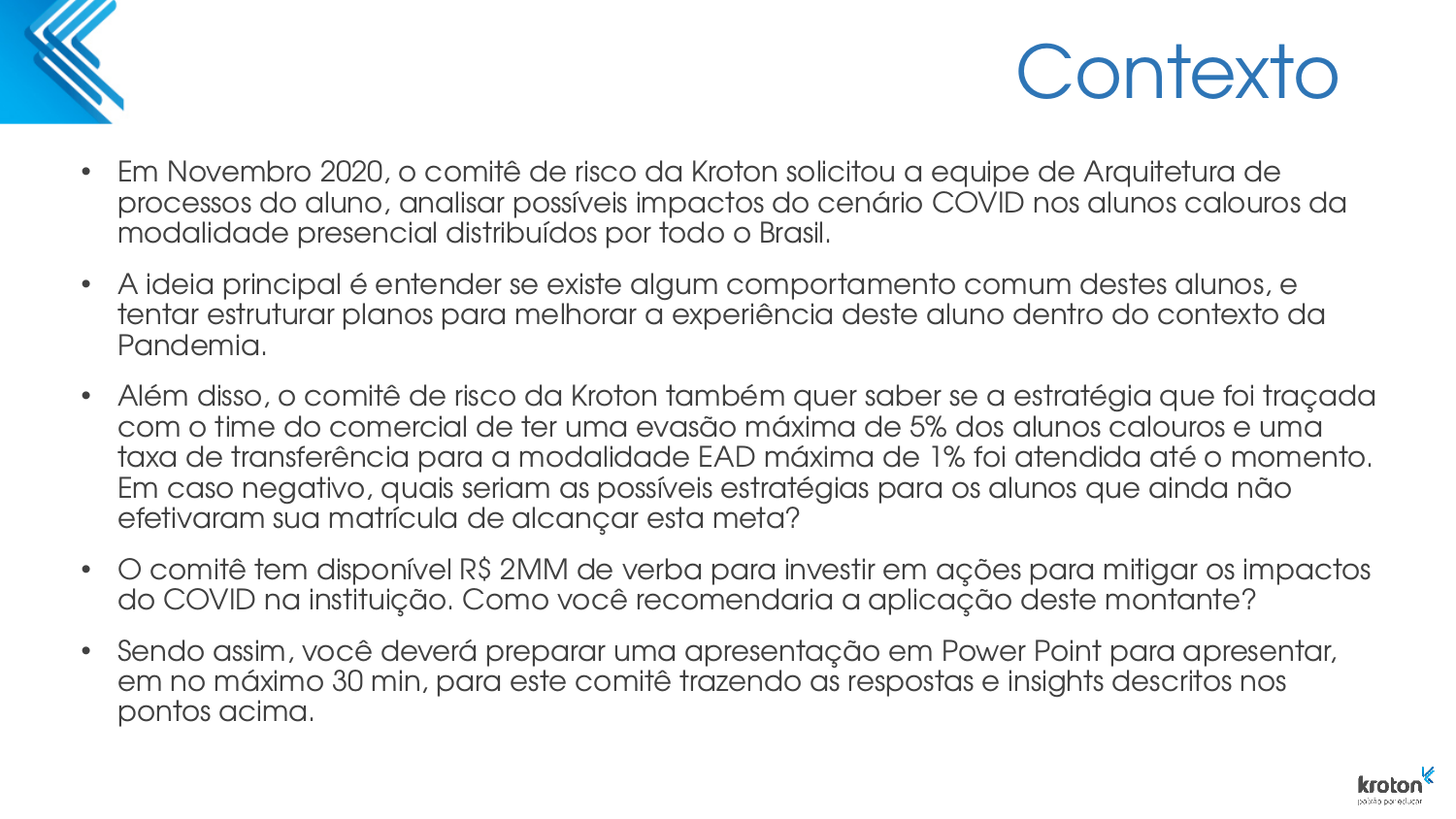

# Contexto
Em Novembro 2020, o comitê de risco da Kroton solicitou a equipe de Arquitetura de processos do aluno, analisar possíveis impactos do cenário COVID nos alunos calouros da modalidade presencial distribuídos por todo o Brasil.
A ideia principal é entender se existe algum comportamento comum destes alunos, e tentar estruturar planos para melhorar a experiência deste aluno dentro do contexto da Pandemia.
Além disso, o comitê de risco da Kroton também quer saber se a estratégia que foi traçada com o time do comercial de ter uma evasão máxima de 5% dos alunos calouros e uma taxa de transferência para a modalidade EAD máxima de 1% foi atendida até o momento. Em caso negativo, quais seriam as possíveis estratégias para os alunos que ainda não efetivaram sua matrícula de alcançar esta meta?
O comitê tem disponível R$ 2MM de verba para investir em ações para mitigar os impactos do COVID na instituição. Como você recomendaria a aplicação deste montante?
Sendo assim, você deverá preparar uma apresentação em Power Point para apresentar, em no máximo 30 min, para este comitê trazendo as respostas e insights descritos nos pontos acima.